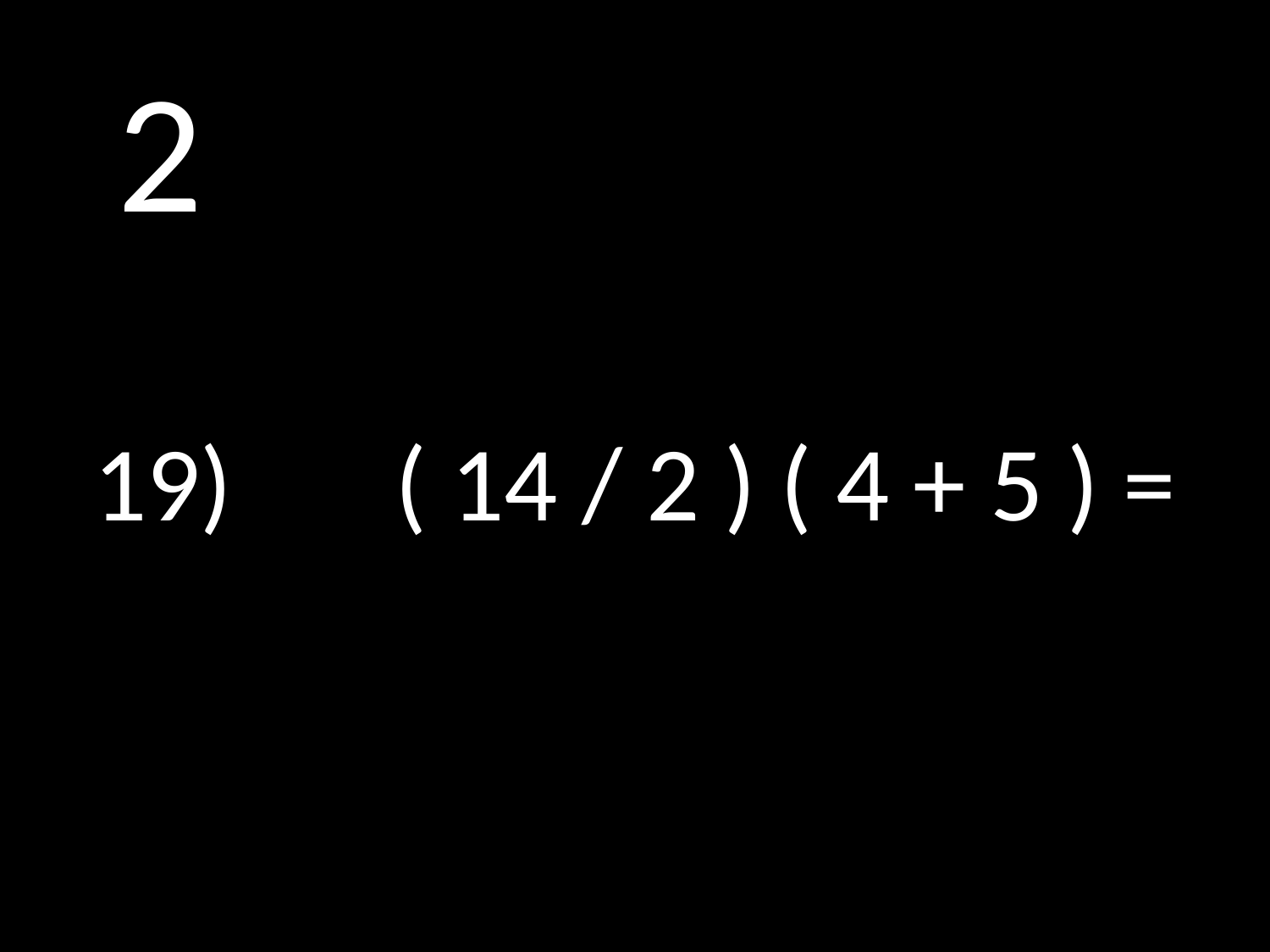

# 2
19)		( 14 / 2 ) ( 4 + 5 ) =